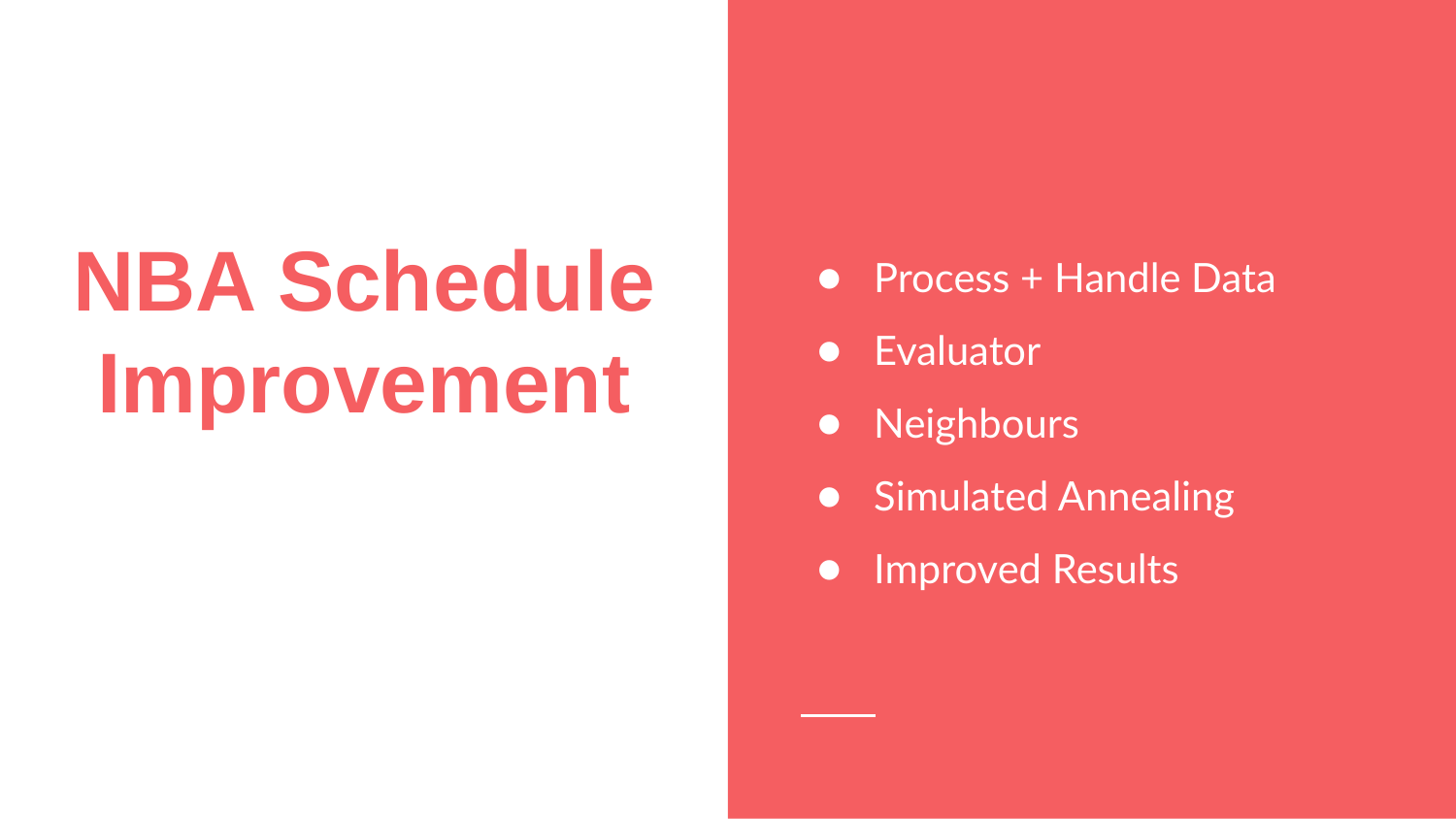

Process + Handle Data
Evaluator
Neighbours
Simulated Annealing
Improved Results
# NBA Schedule Improvement